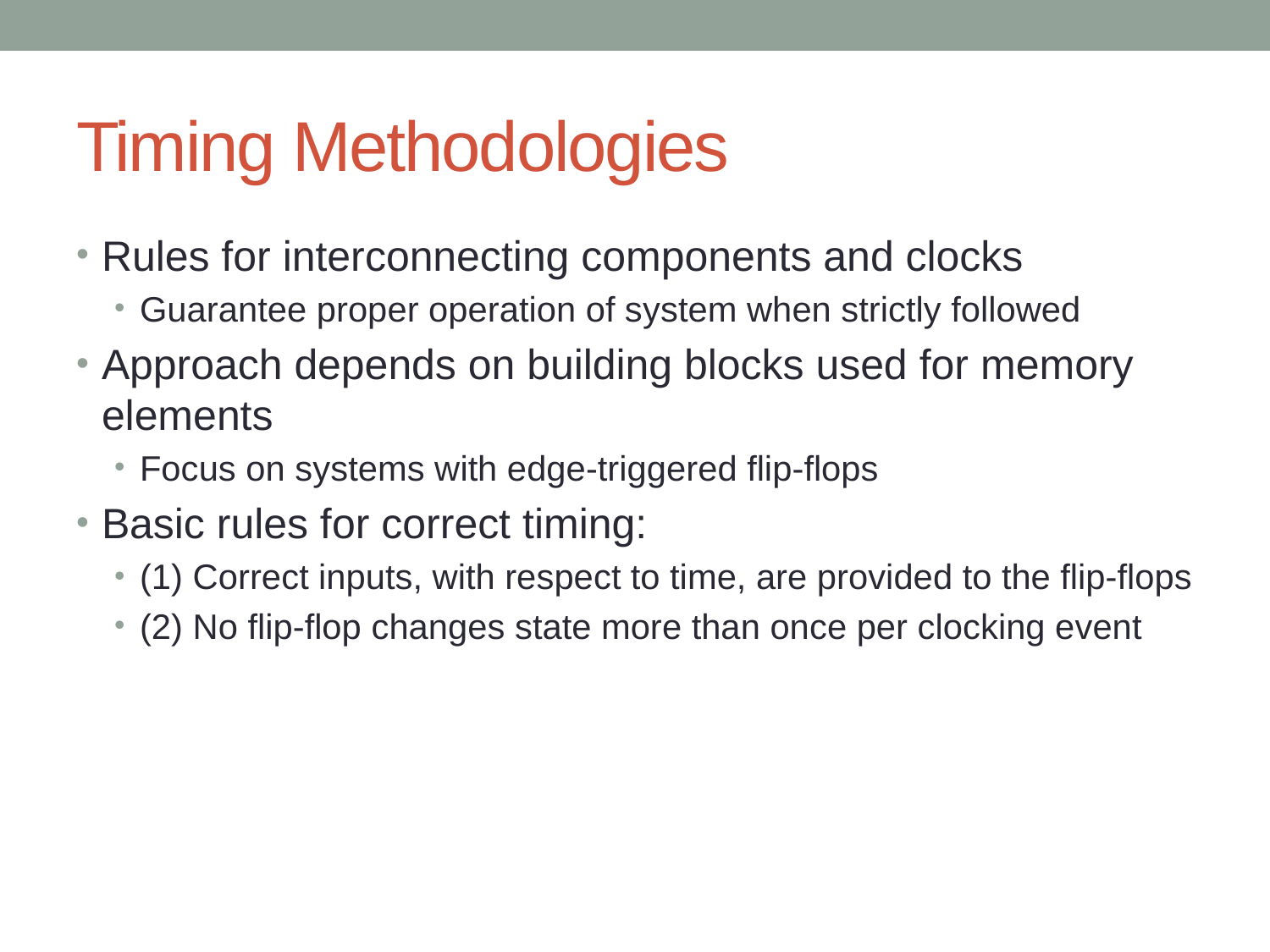

# Timing Methodologies
Rules for interconnecting components and clocks
Guarantee proper operation of system when strictly followed
Approach depends on building blocks used for memory elements
Focus on systems with edge-triggered flip-flops
Basic rules for correct timing:
(1) Correct inputs, with respect to time, are provided to the flip-flops
(2) No flip-flop changes state more than once per clocking event